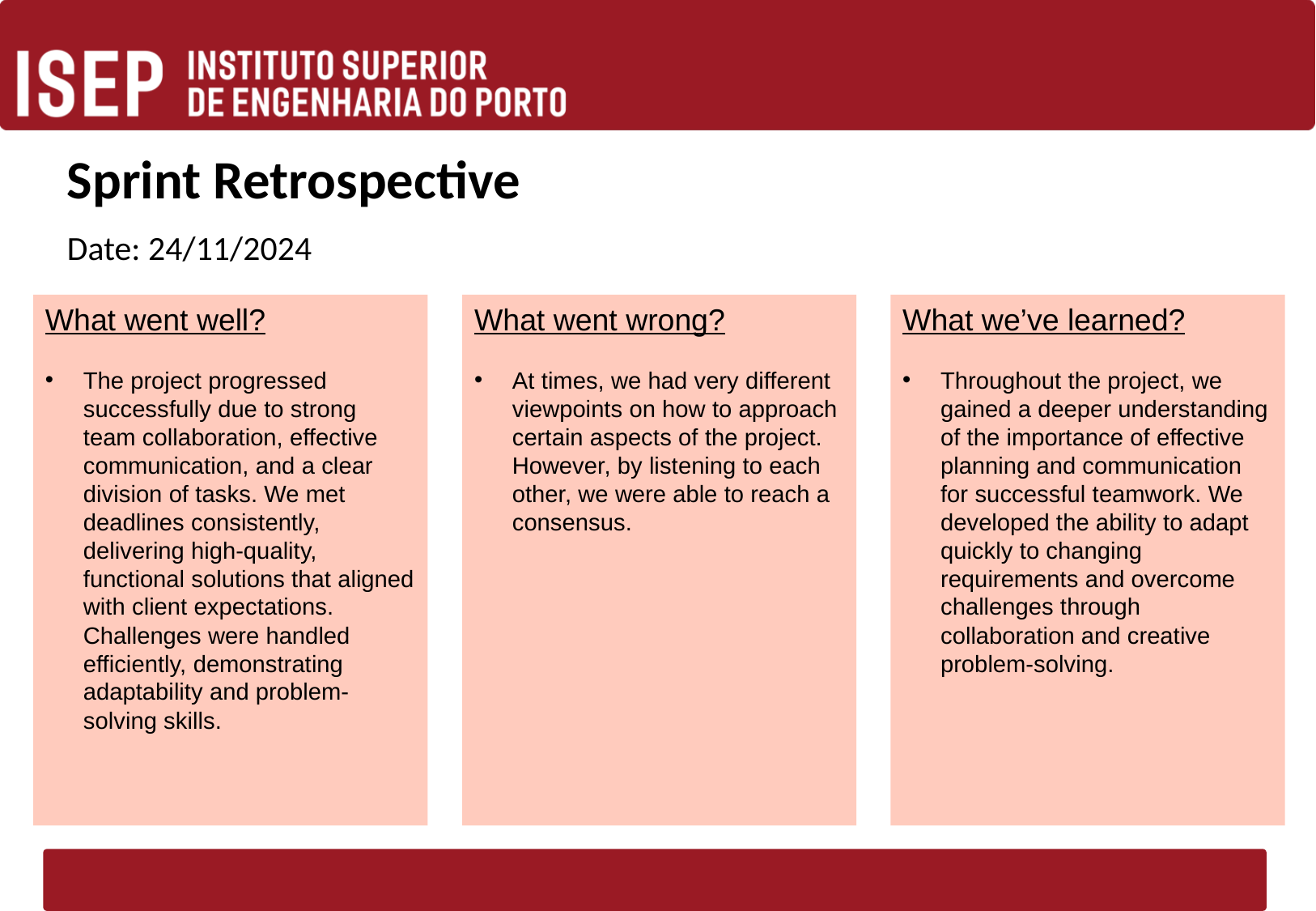

# Sprint Retrospective
Date: 24/11/2024
What we’ve learned?

Throughout the project, we gained a deeper understanding of the importance of effective planning and communication for successful teamwork. We developed the ability to adapt quickly to changing requirements and overcome challenges through collaboration and creative problem-solving.
What went well?

The project progressed successfully due to strong team collaboration, effective communication, and a clear division of tasks. We met deadlines consistently, delivering high-quality, functional solutions that aligned with client expectations. Challenges were handled efficiently, demonstrating adaptability and problem-solving skills.
What went wrong?

At times, we had very different viewpoints on how to approach certain aspects of the project. However, by listening to each other, we were able to reach a consensus.